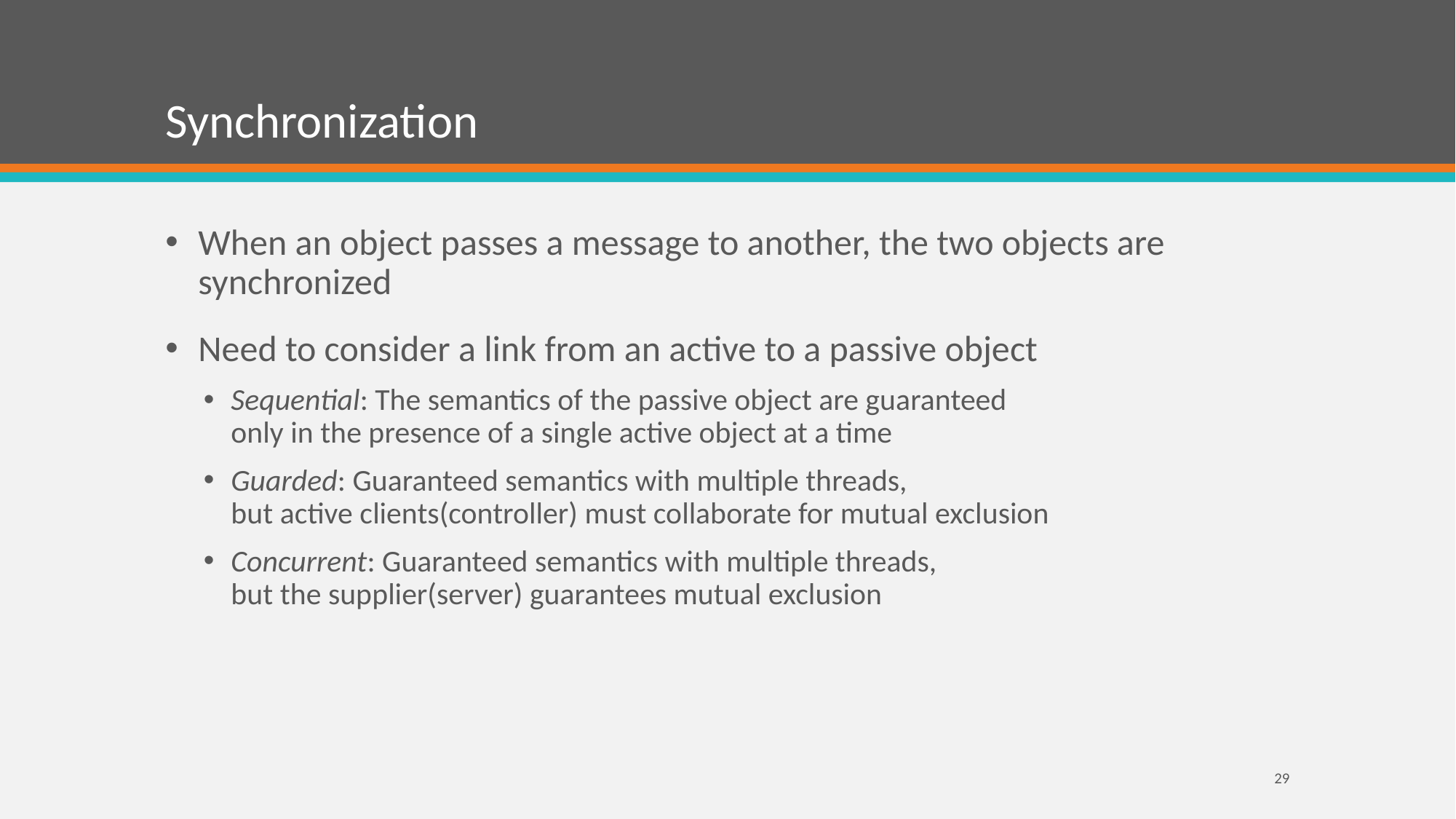

# Synchronization
When an object passes a message to another, the two objects are synchronized
Need to consider a link from an active to a passive object
Sequential: The semantics of the passive object are guaranteed
only in the presence of a single active object at a time
Guarded: Guaranteed semantics with multiple threads,
but active clients(controller) must collaborate for mutual exclusion
Concurrent: Guaranteed semantics with multiple threads,
but the supplier(server) guarantees mutual exclusion

29